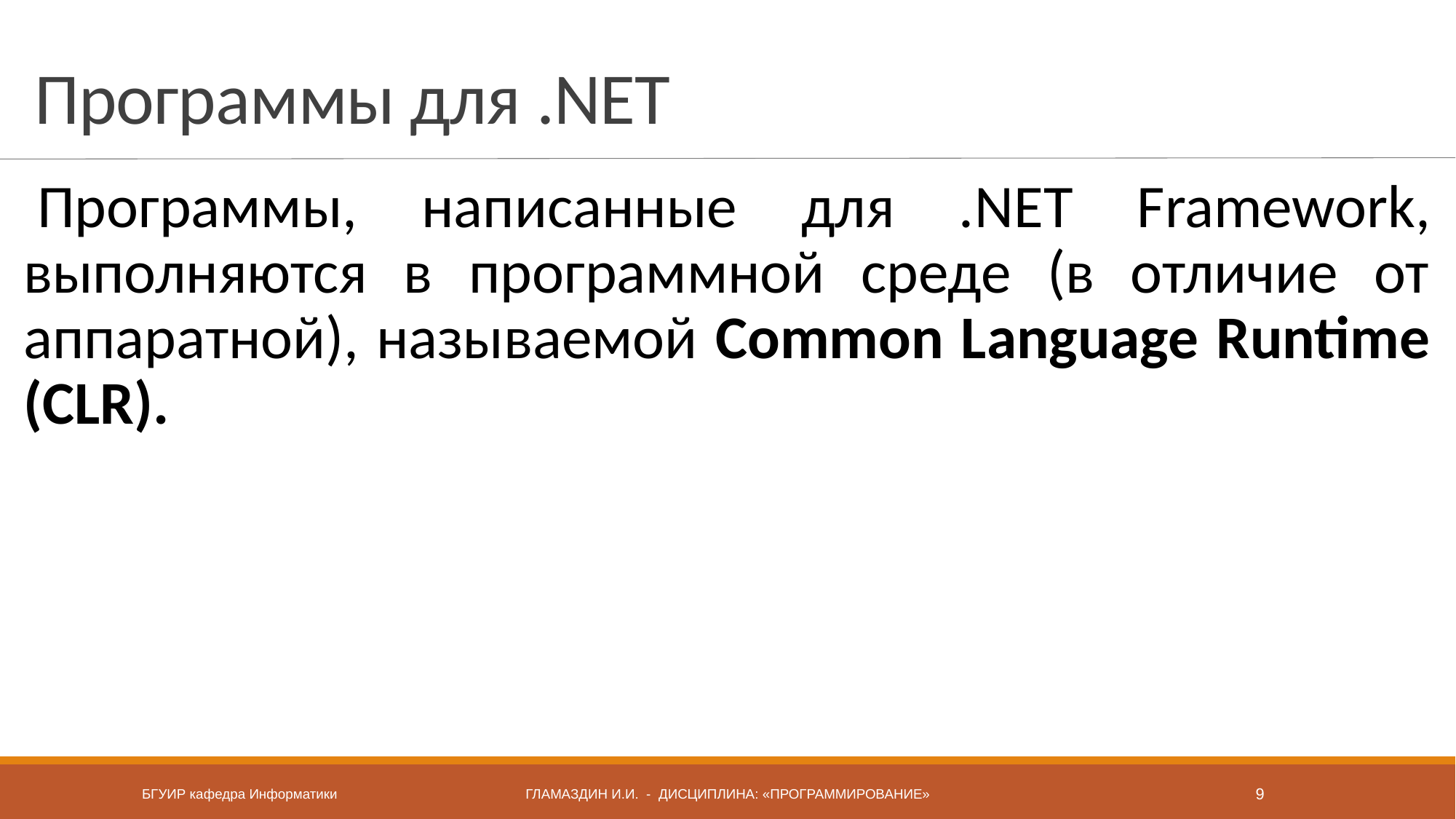

# Программы для .NET
Программы, написанные для .NET Framework, выполняются в программной среде (в отличие от аппаратной), называемой Common Language Runtime (CLR).
БГУИР кафедра Информатики
Гламаздин и.и.  -  дисциплина: «Программирование»
9